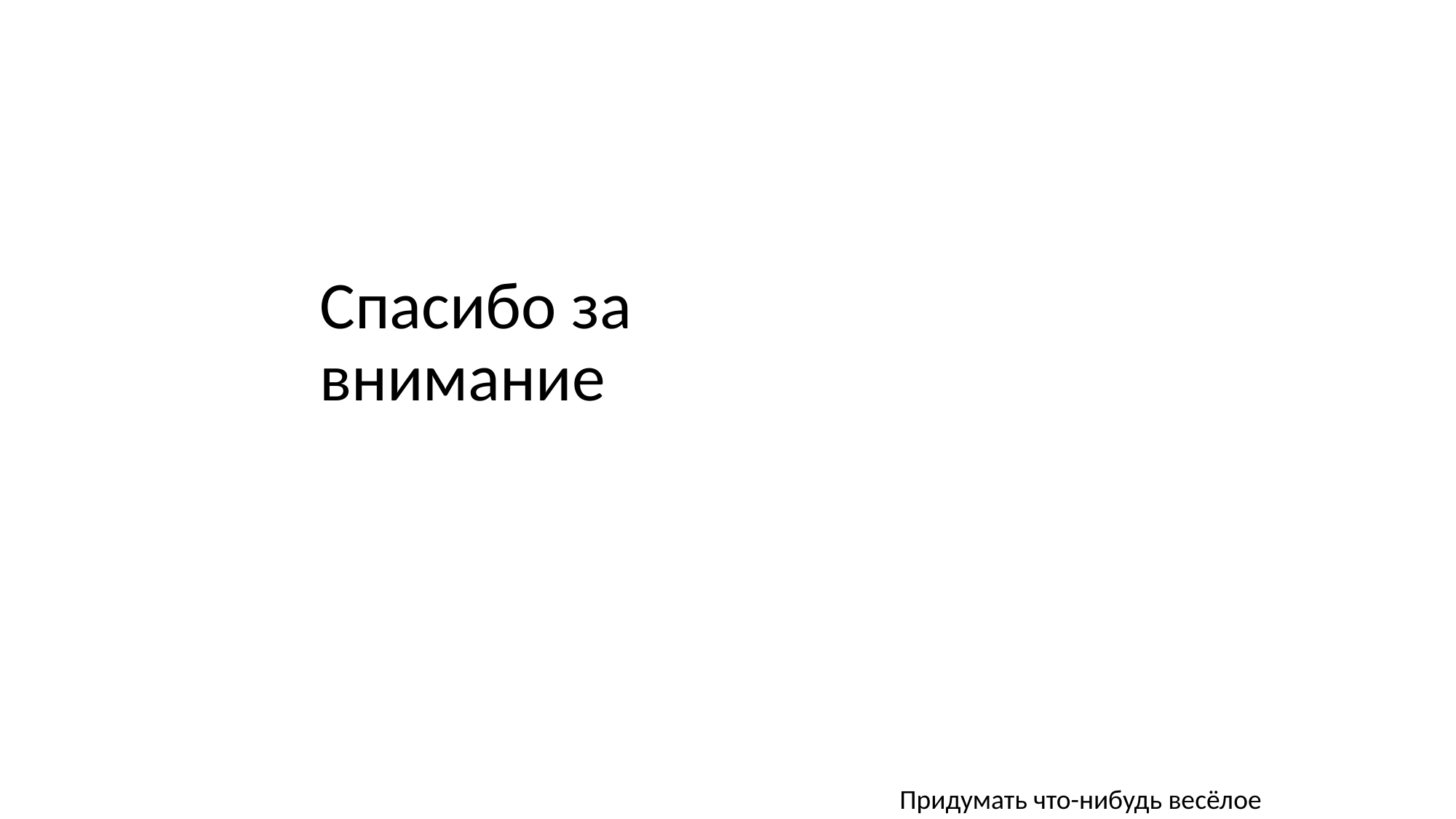

# Спасибо за внимание
Придумать что-нибудь весёлое